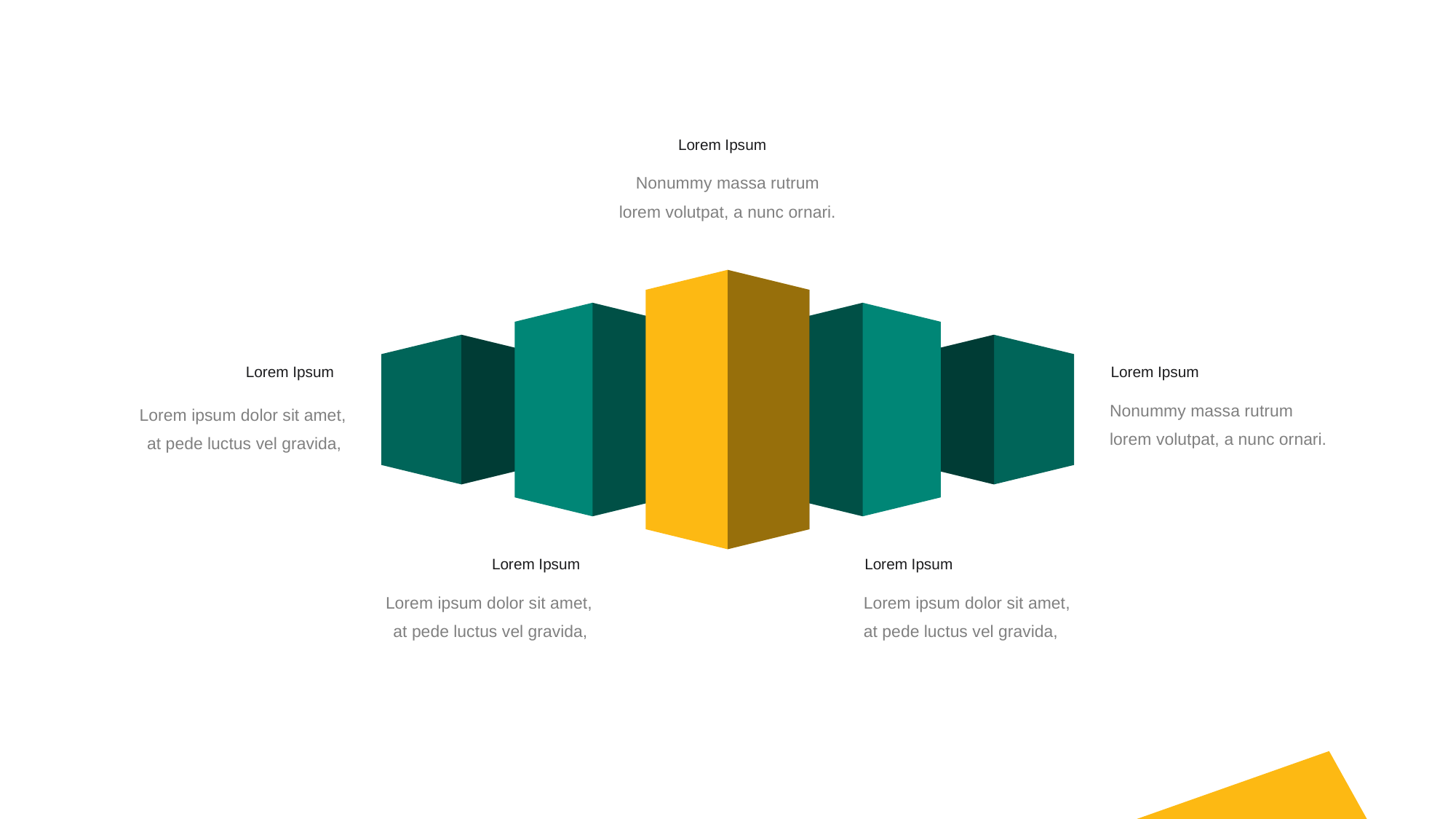

Lorem Ipsum
Nonummy massa rutrum lorem volutpat, a nunc ornari.

Lorem Ipsum
Lorem Ipsum
Nonummy massa rutrum lorem volutpat, a nunc ornari.
Lorem ipsum dolor sit amet, at pede luctus vel gravida,
Lorem Ipsum
Lorem Ipsum
Lorem ipsum dolor sit amet, at pede luctus vel gravida,
Lorem ipsum dolor sit amet, at pede luctus vel gravida,